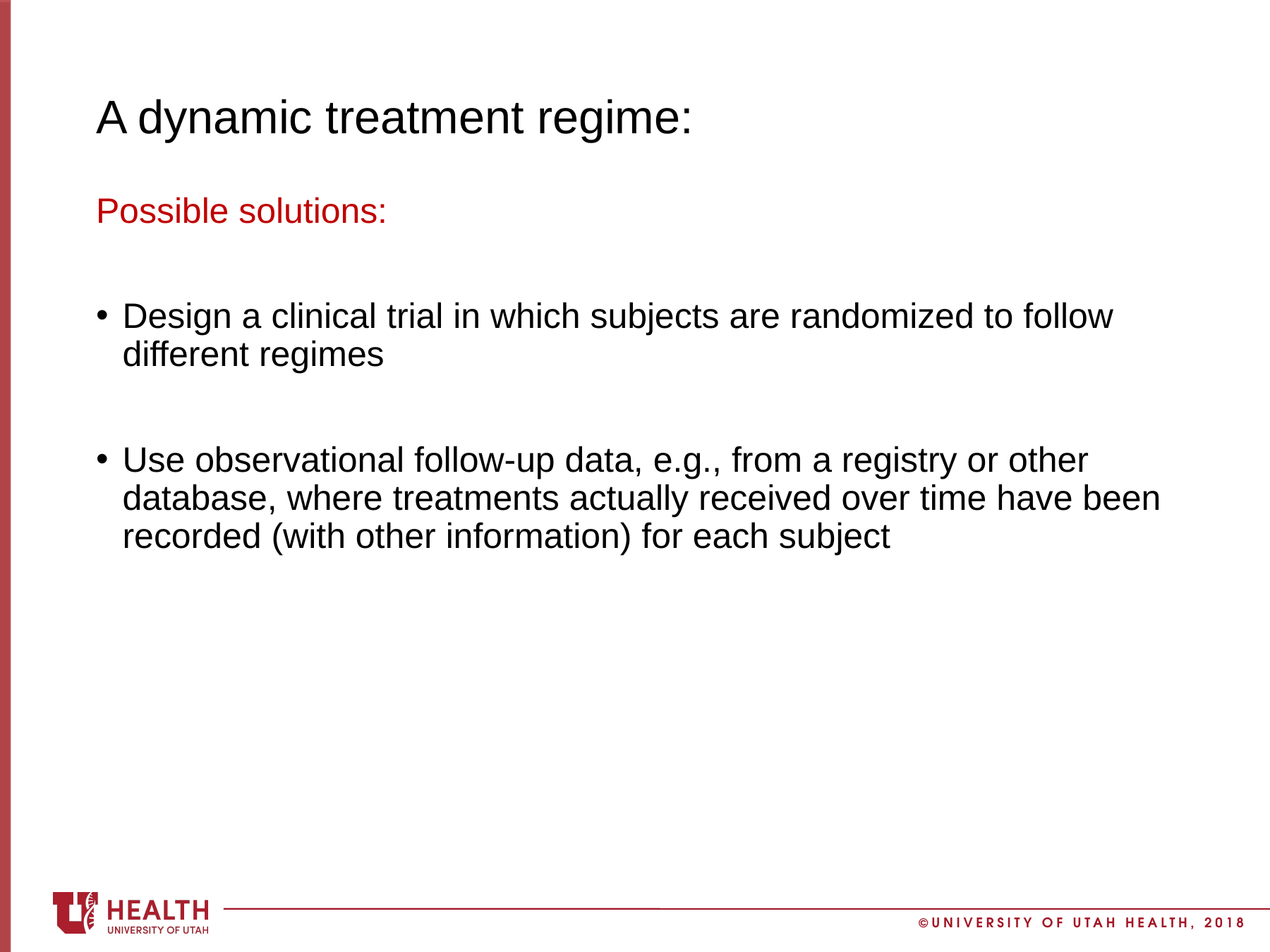

# A dynamic treatment regime:
Possible solutions:

Design a clinical trial in which subjects are randomized to follow different regimes

Use observational follow-up data, e.g., from a registry or other database, where treatments actually received over time have been recorded (with other information) for each subject